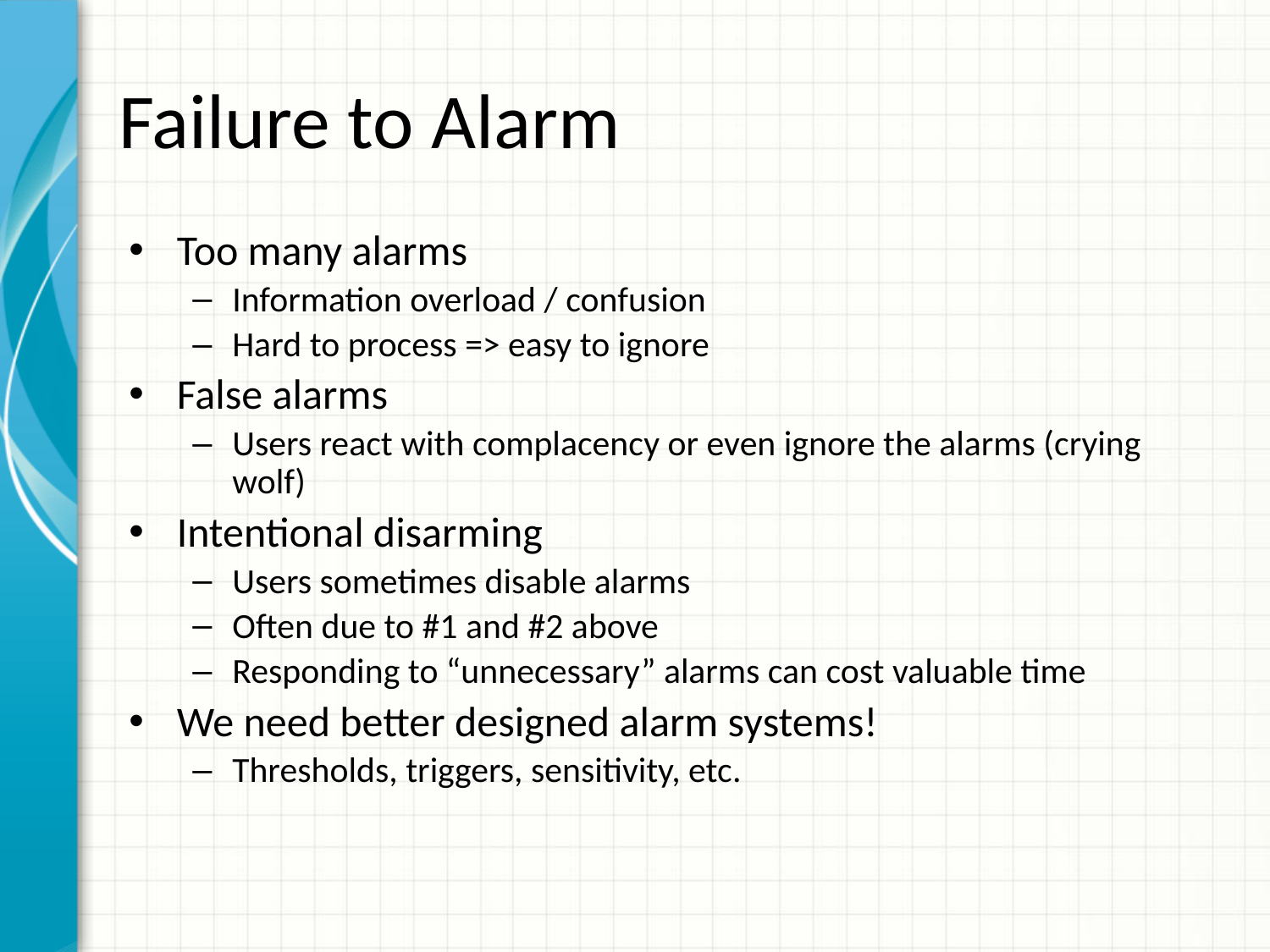

# Failure to Alarm
Too many alarms
Information overload / confusion
Hard to process => easy to ignore
False alarms
Users react with complacency or even ignore the alarms (crying wolf)
Intentional disarming
Users sometimes disable alarms
Often due to #1 and #2 above
Responding to “unnecessary” alarms can cost valuable time
We need better designed alarm systems!
Thresholds, triggers, sensitivity, etc.